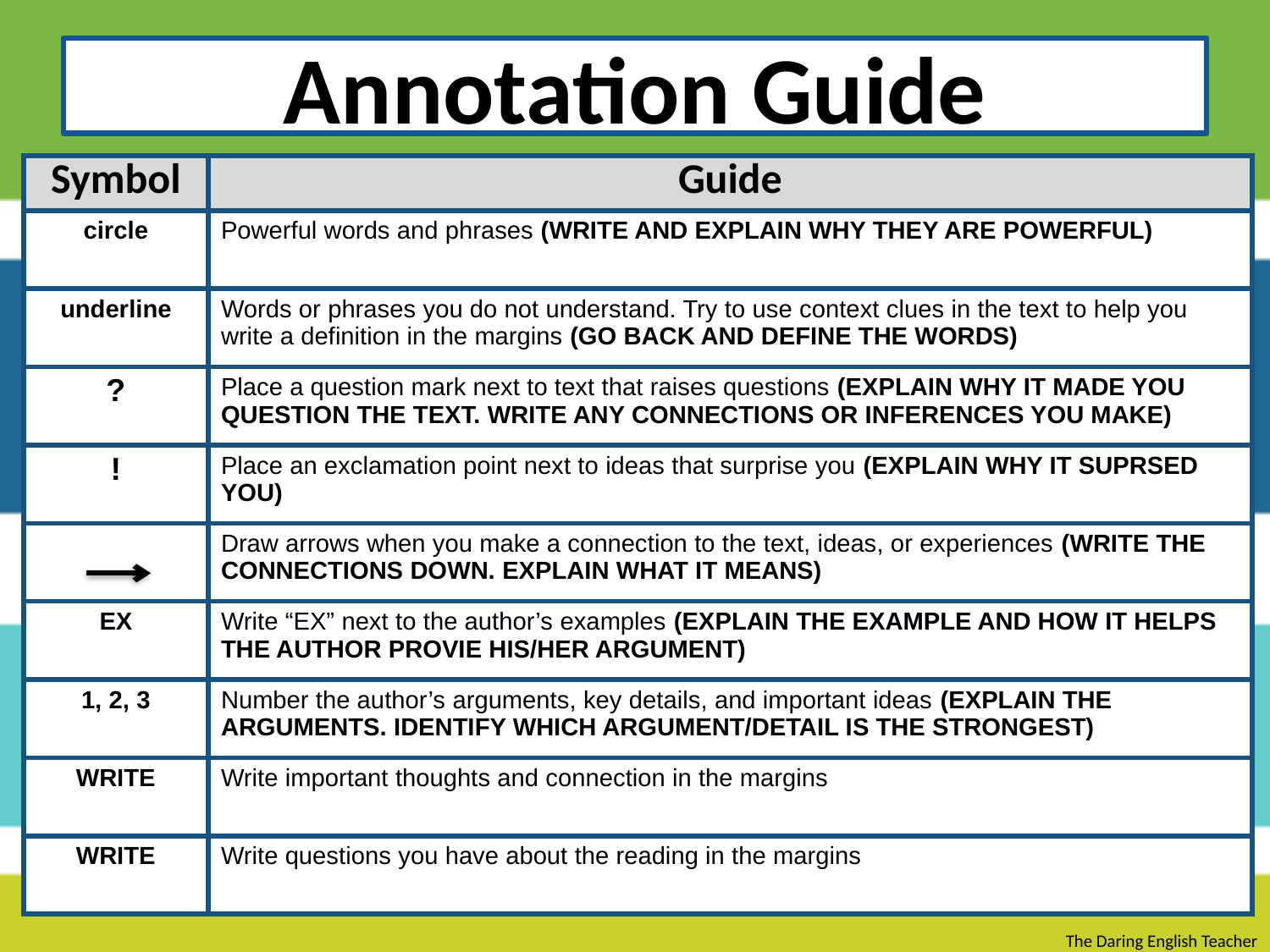

# Annotation Guide
| Symbol | Guide |
| --- | --- |
| circle | Powerful words and phrases (WRITE AND EXPLAIN WHY THEY ARE POWERFUL) |
| underline | Words or phrases you do not understand. Try to use context clues in the text to help you write a definition in the margins (GO BACK AND DEFINE THE WORDS) |
| ? | Place a question mark next to text that raises questions (EXPLAIN WHY IT MADE YOU QUESTION THE TEXT. WRITE ANY CONNECTIONS OR INFERENCES YOU MAKE) |
| ! | Place an exclamation point next to ideas that surprise you (EXPLAIN WHY IT SUPRSED YOU) |
|  | Draw arrows when you make a connection to the text, ideas, or experiences (WRITE THE CONNECTIONS DOWN. EXPLAIN WHAT IT MEANS) |
| EX | Write “EX” next to the author’s examples (EXPLAIN THE EXAMPLE AND HOW IT HELPS THE AUTHOR PROVIE HIS/HER ARGUMENT) |
| 1, 2, 3 | Number the author’s arguments, key details, and important ideas (EXPLAIN THE ARGUMENTS. IDENTIFY WHICH ARGUMENT/DETAIL IS THE STRONGEST) |
| WRITE | Write important thoughts and connection in the margins |
| WRITE | Write questions you have about the reading in the margins |